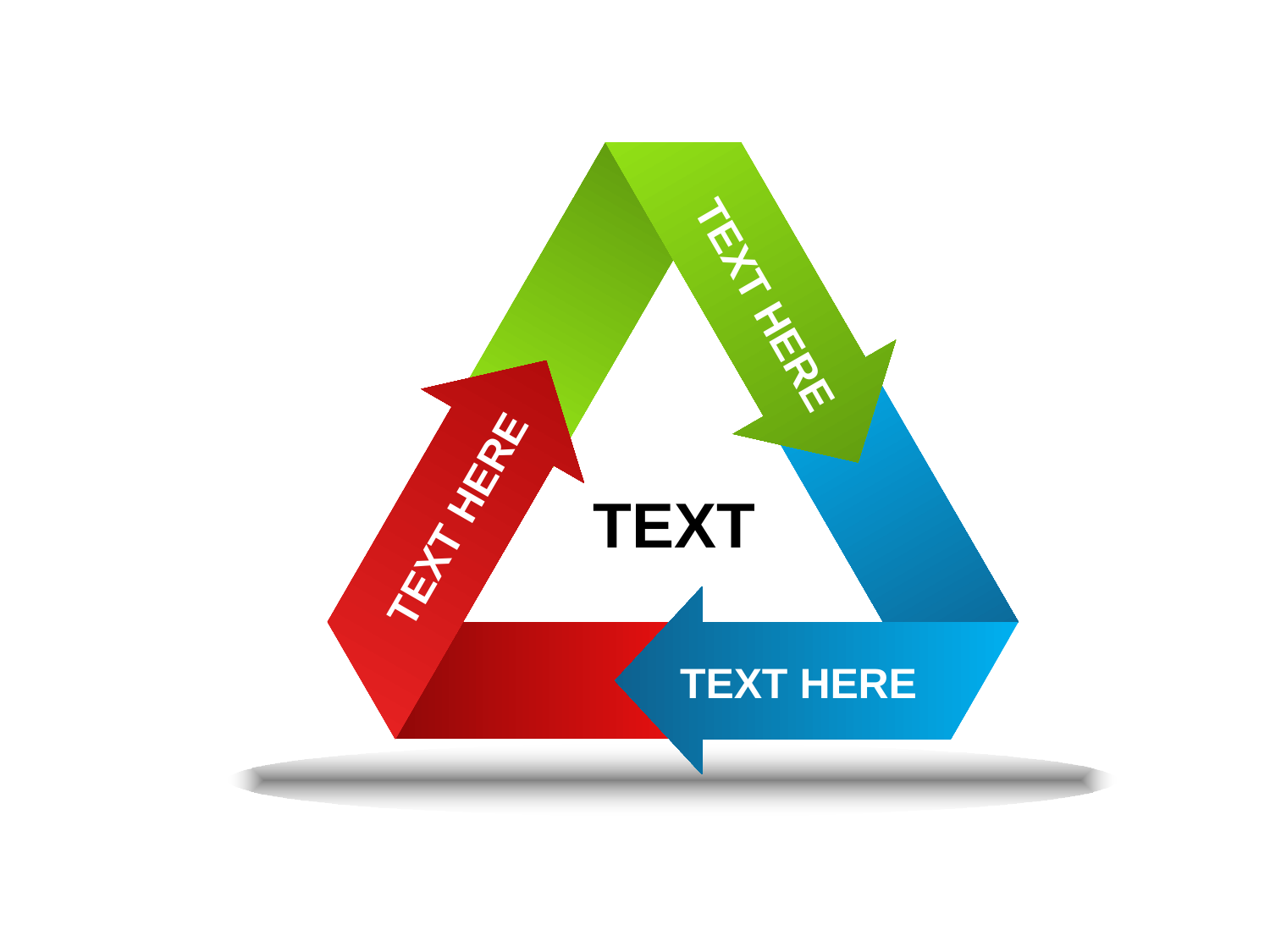

TEXT HERE

TEXT
TEXT HERE

TEXT HERE